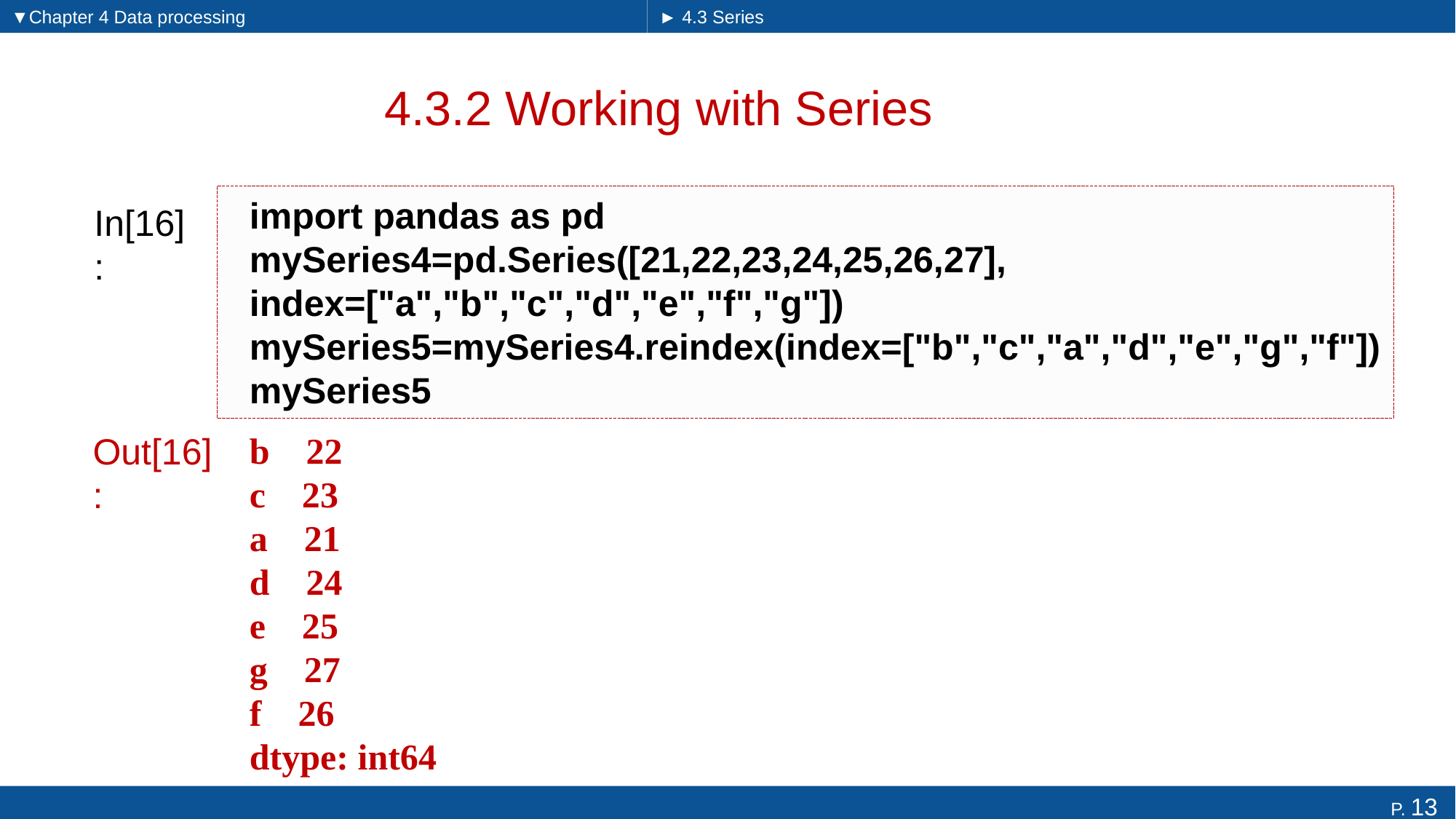

▼Chapter 4 Data processing
► 4.3 Series
# 4.3.2 Working with Series
import pandas as pd
mySeries4=pd.Series([21,22,23,24,25,26,27], index=["a","b","c","d","e","f","g"])
mySeries5=mySeries4.reindex(index=["b","c","a","d","e","g","f"])
mySeries5
In[16]:
Out[16]:
b    22
c    23
a    21
d    24
e    25
g    27
f    26
dtype: int64